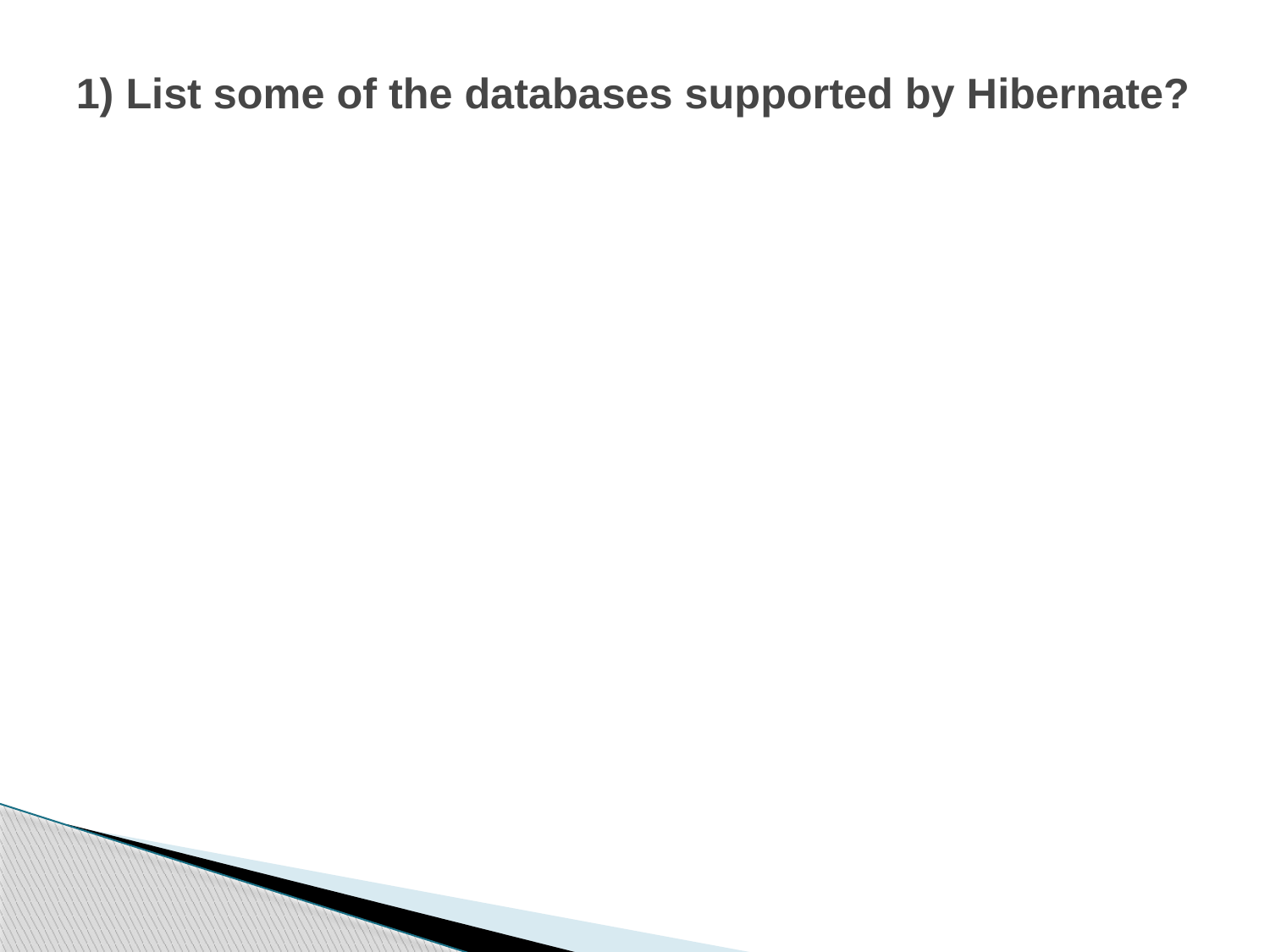

# 1) List some of the databases supported by Hibernate?